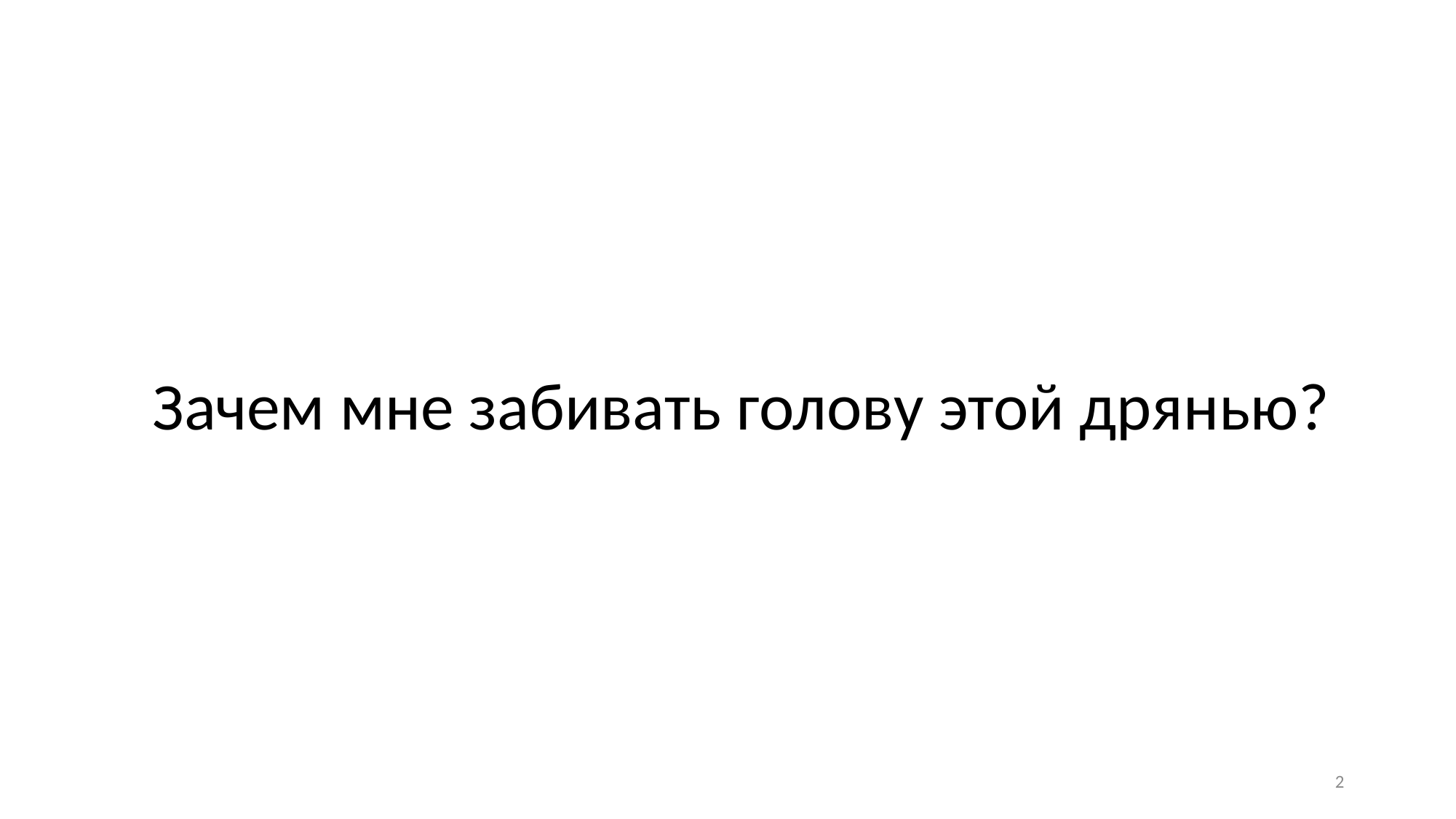

Зачем мне забивать голову этой дрянью?
2